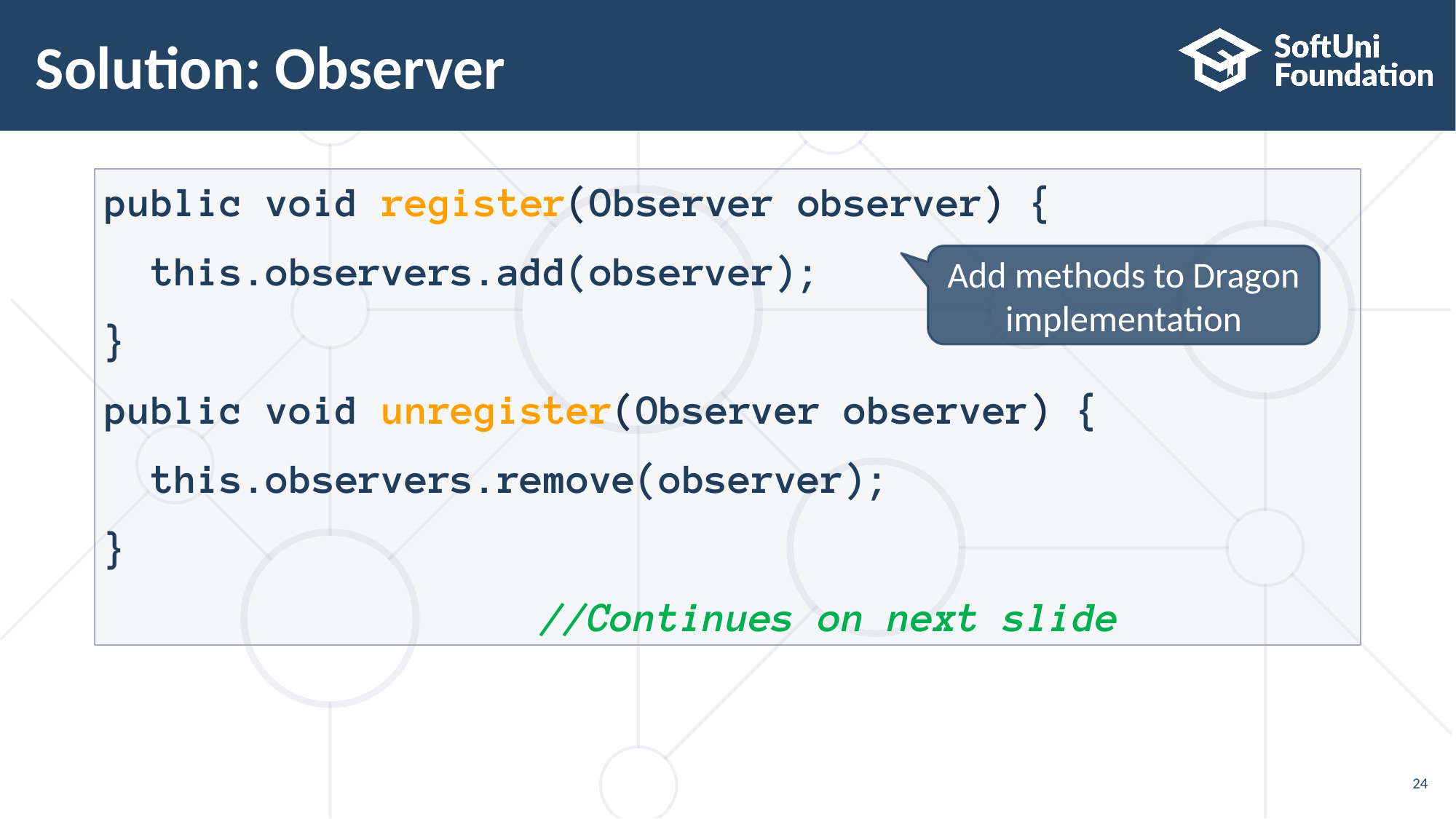

# Solution: Observer
public void register(Observer observer) {
  this.observers.add(observer);
}
public void unregister(Observer observer) {
  this.observers.remove(observer);
}
				//Continues on next slide
Add methods to Dragon implementation
24